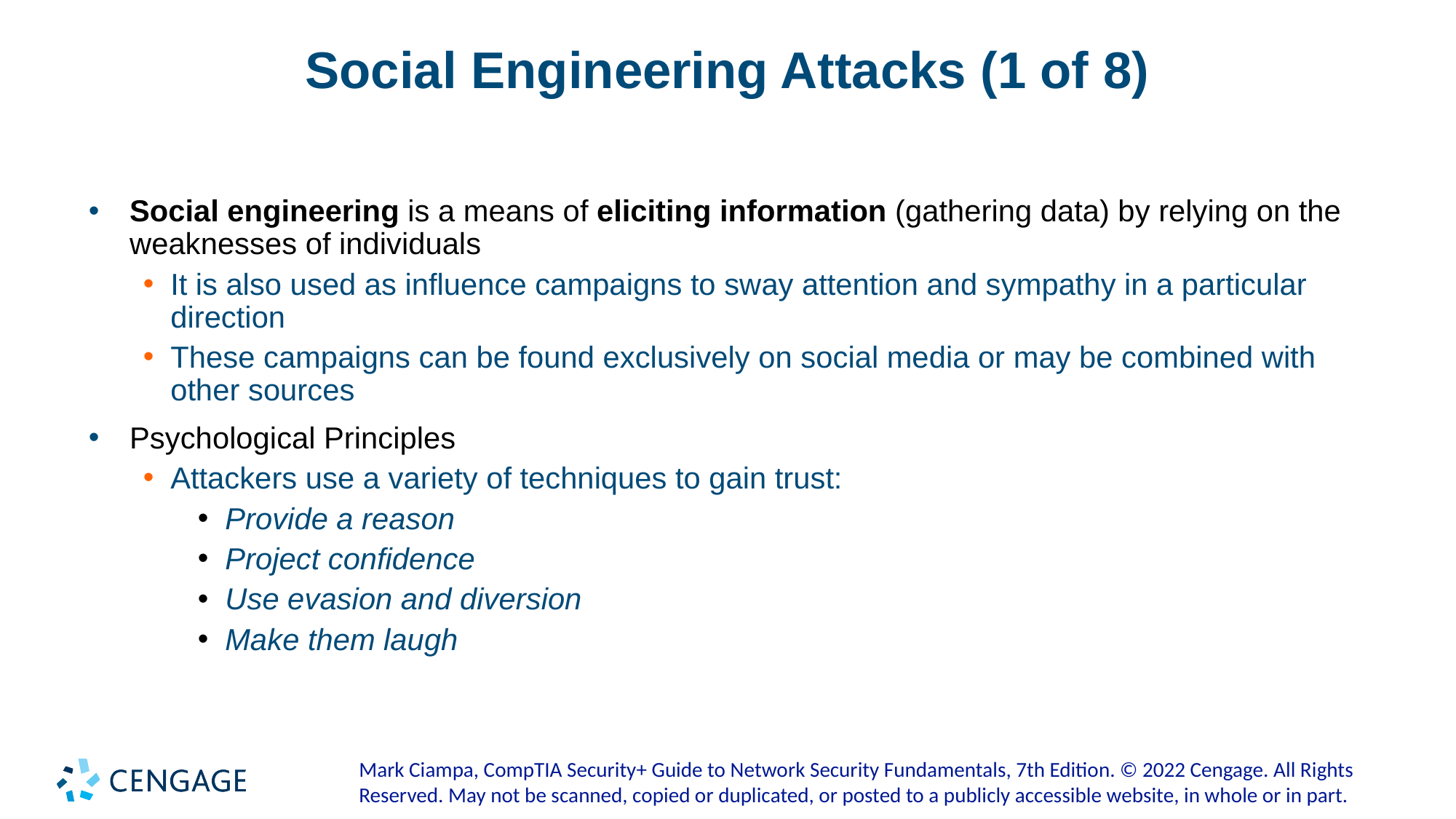

# Social Engineering Attacks (1 of 8)
Social engineering is a means of eliciting information (gathering data) by relying on the weaknesses of individuals
It is also used as influence campaigns to sway attention and sympathy in a particular direction
These campaigns can be found exclusively on social media or may be combined with other sources
Psychological Principles
Attackers use a variety of techniques to gain trust:
Provide a reason
Project confidence
Use evasion and diversion
Make them laugh